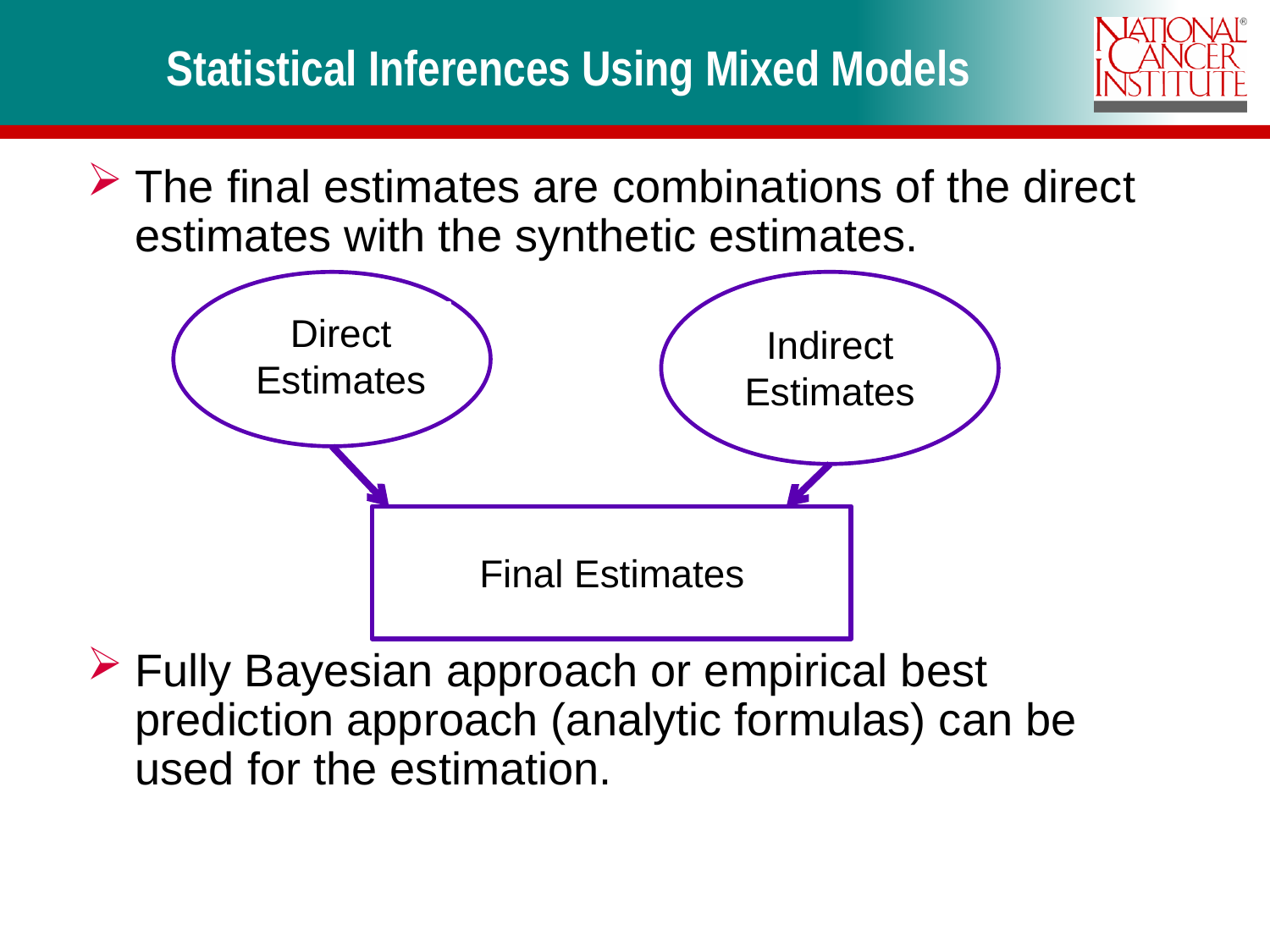

# Statistical Inferences Using Mixed Models
The final estimates are combinations of the direct estimates with the synthetic estimates.

Fully Bayesian approach or empirical best prediction approach (analytic formulas) can be used for the estimation.

Direct Estimates
Indirect Estimates

Final Estimates